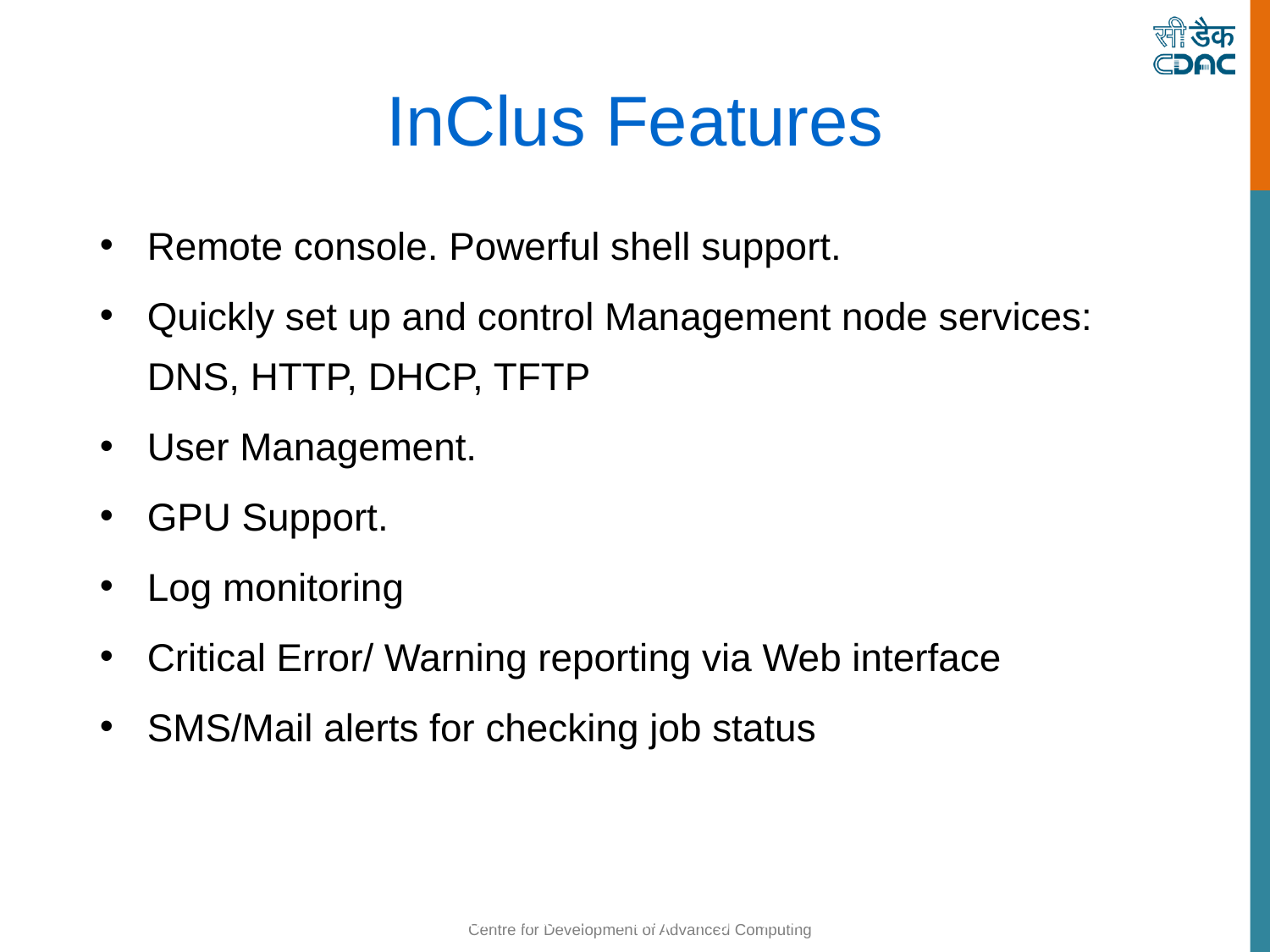

InClus Features
Remote console. Powerful shell support.
Quickly set up and control Management node services: DNS, HTTP, DHCP, TFTP
User Management.
GPU Support.
Log monitoring
Critical Error/ Warning reporting via Web interface
SMS/Mail alerts for checking job status

© 2010, Centre for Development of Advanced Computing, Pune